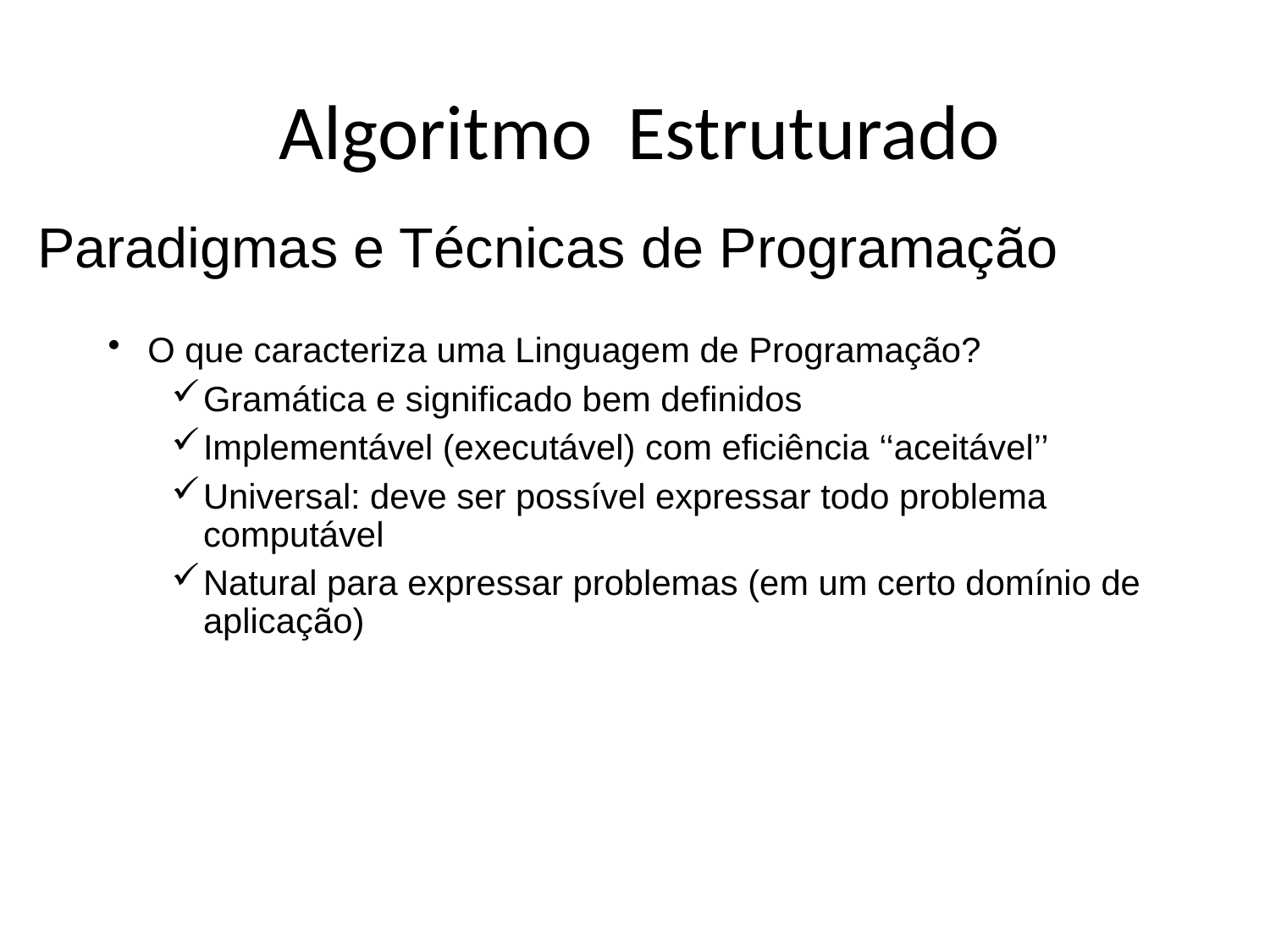

Algoritmo  Estruturado
Paradigmas e Técnicas de Programação
O que caracteriza uma Linguagem de Programação?
Gramática e significado bem definidos
Implementável (executável) com eficiência ‘‘aceitável’’
Universal: deve ser possível expressar todo problema computável
Natural para expressar problemas (em um certo domínio de aplicação)